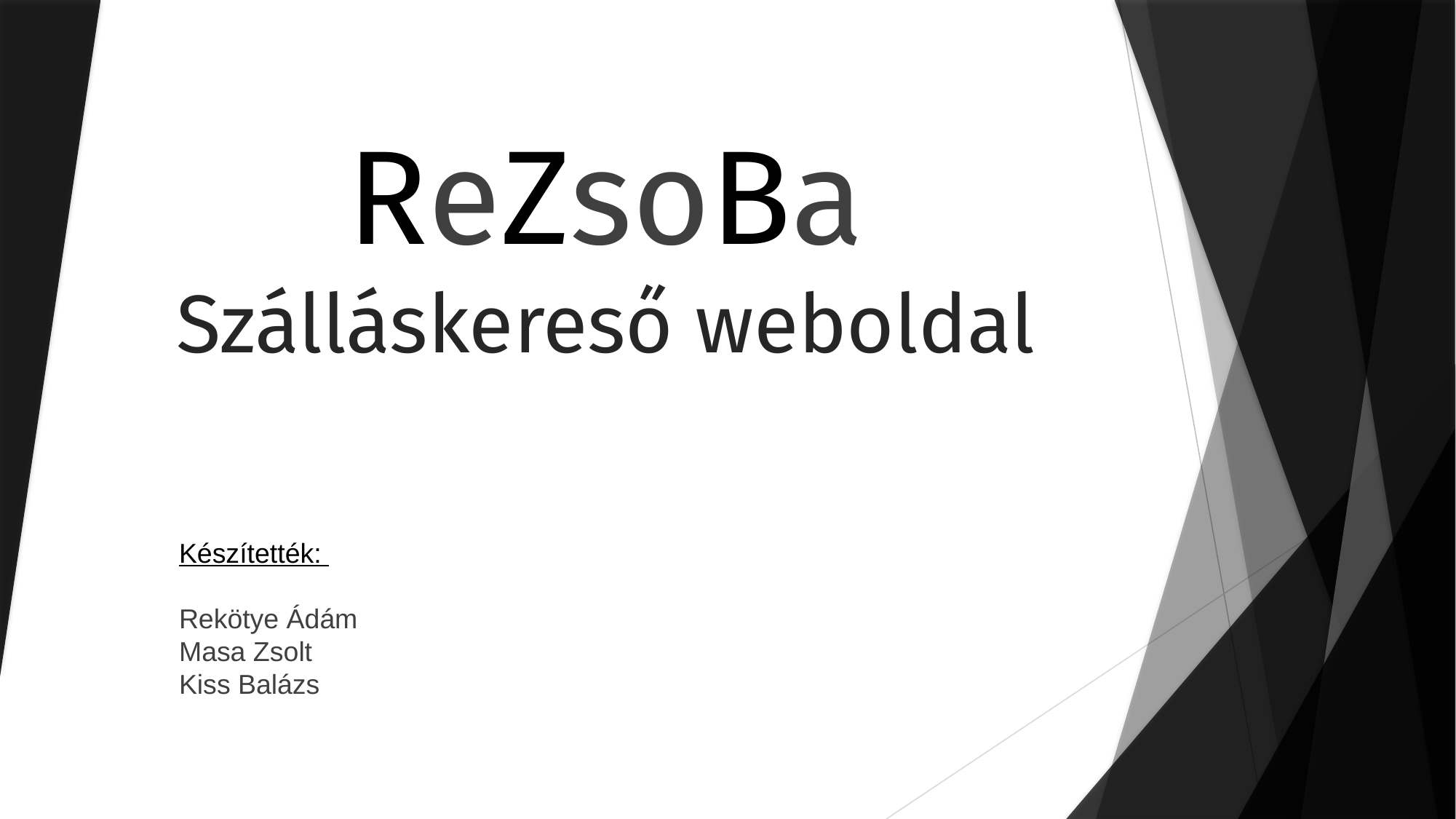

# ReZsoBa Szálláskereső weboldal
Készítették:

Rekötye Ádám
Masa Zsolt
Kiss Balázs